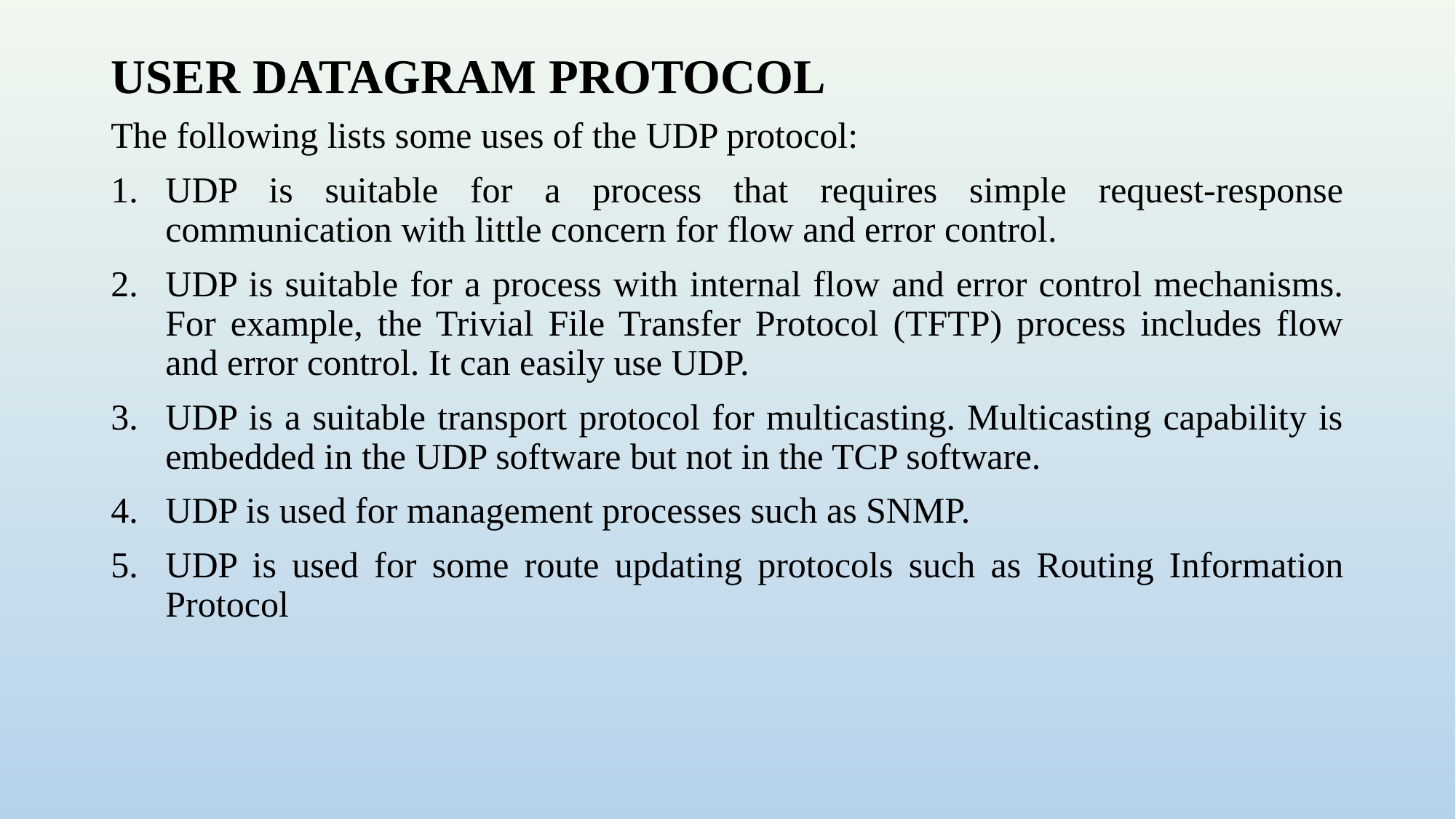

# USER DATAGRAM PROTOCOL
The following lists some uses of the UDP protocol:
UDP is suitable for a process that requires simple request-response communication with little concern for flow and error control.
UDP is suitable for a process with internal flow and error control mechanisms. For example, the Trivial File Transfer Protocol (TFTP) process includes flow and error control. It can easily use UDP.
UDP is a suitable transport protocol for multicasting. Multicasting capability is embedded in the UDP software but not in the TCP software.
UDP is used for management processes such as SNMP.
UDP is used for some route updating protocols such as Routing Information Protocol